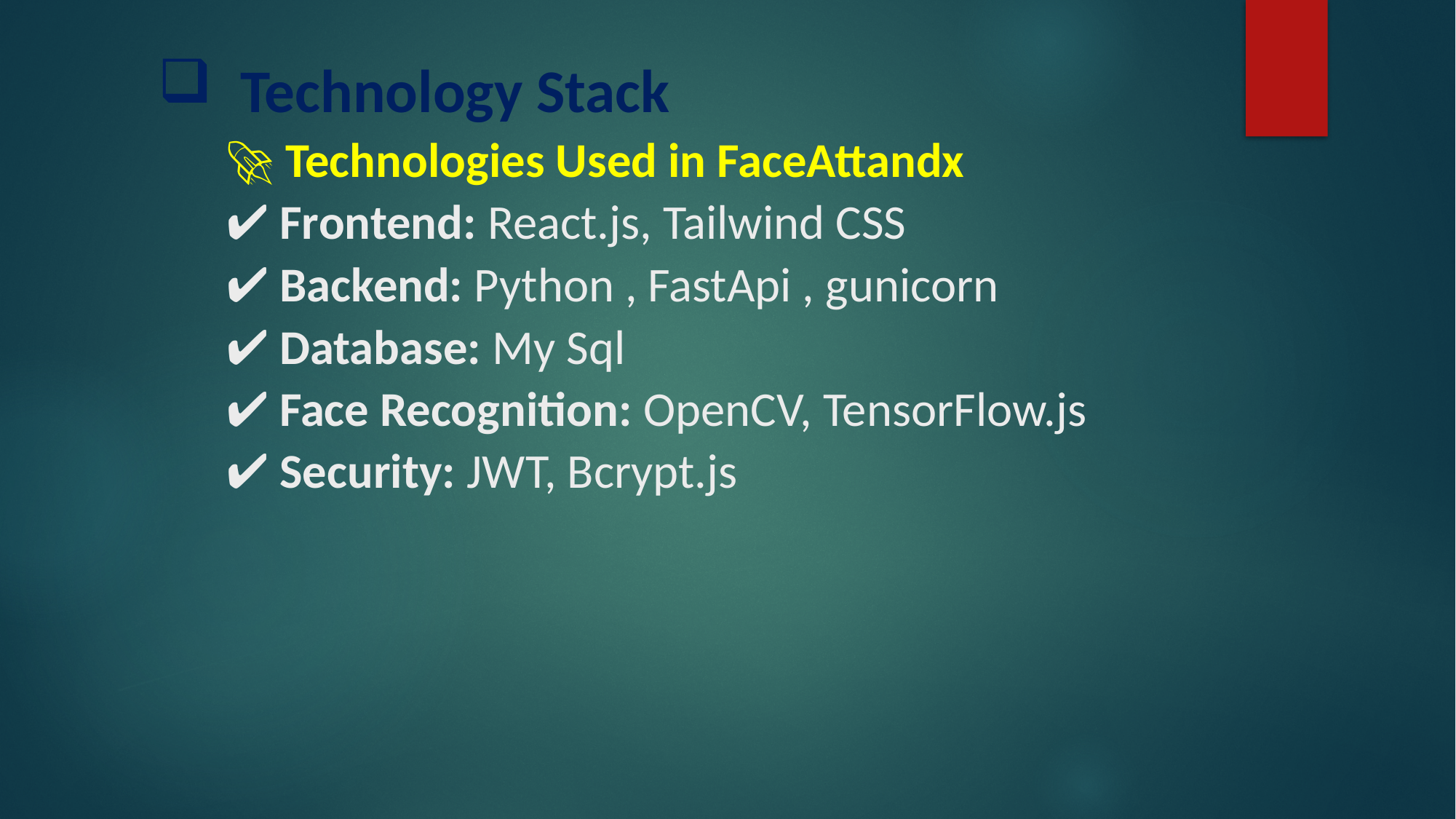

# Technology Stack 🚀 Technologies Used in FaceAttandx ✔ Frontend: React.js, Tailwind CSS ✔ Backend: Python , FastApi , gunicorn ✔ Database: My Sql ✔ Face Recognition: OpenCV, TensorFlow.js ✔ Security: JWT, Bcrypt.js